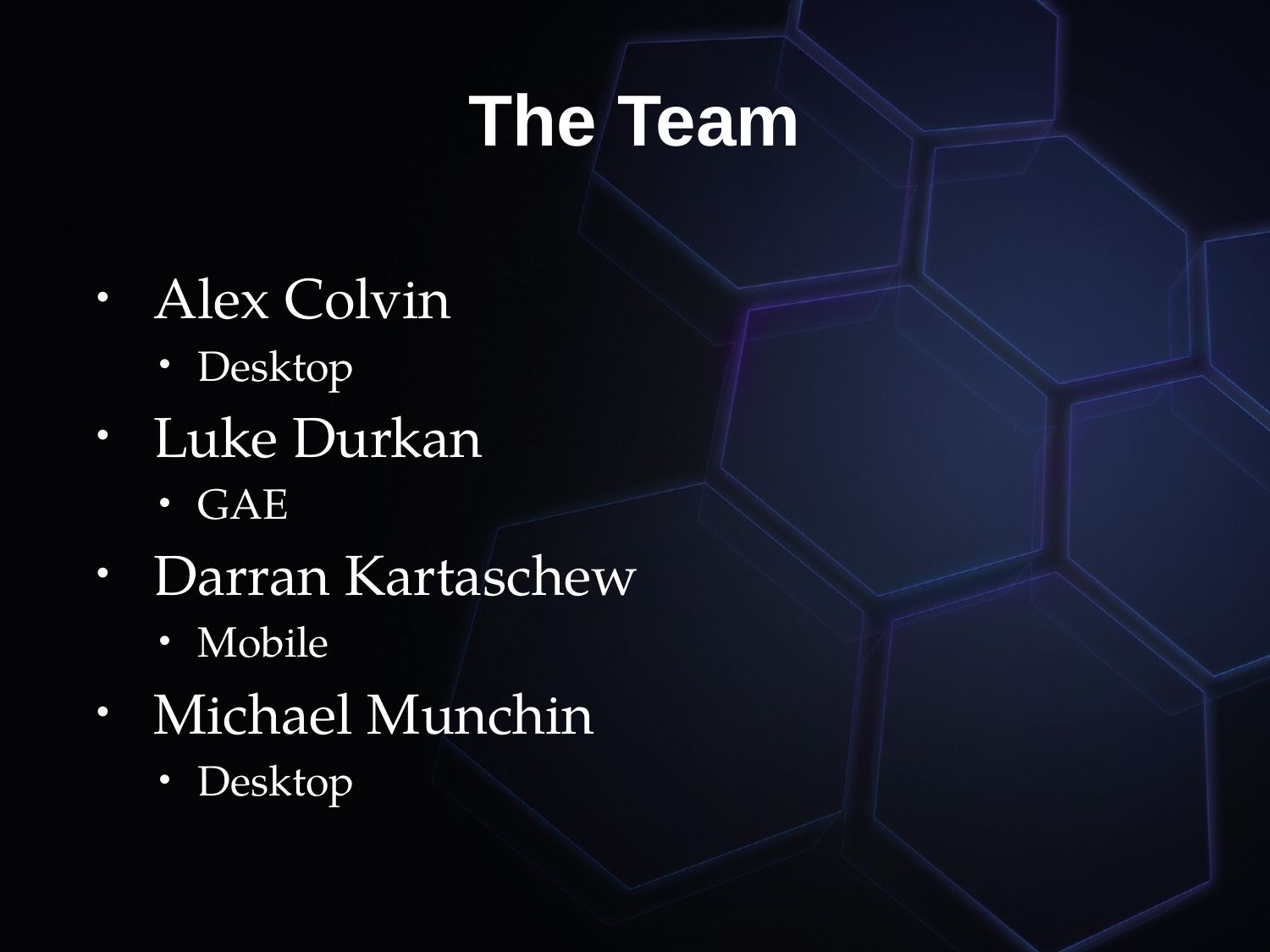

# The Team
Alex Colvin
Desktop
Luke Durkan
GAE
Darran Kartaschew
Mobile
Michael Munchin
Desktop